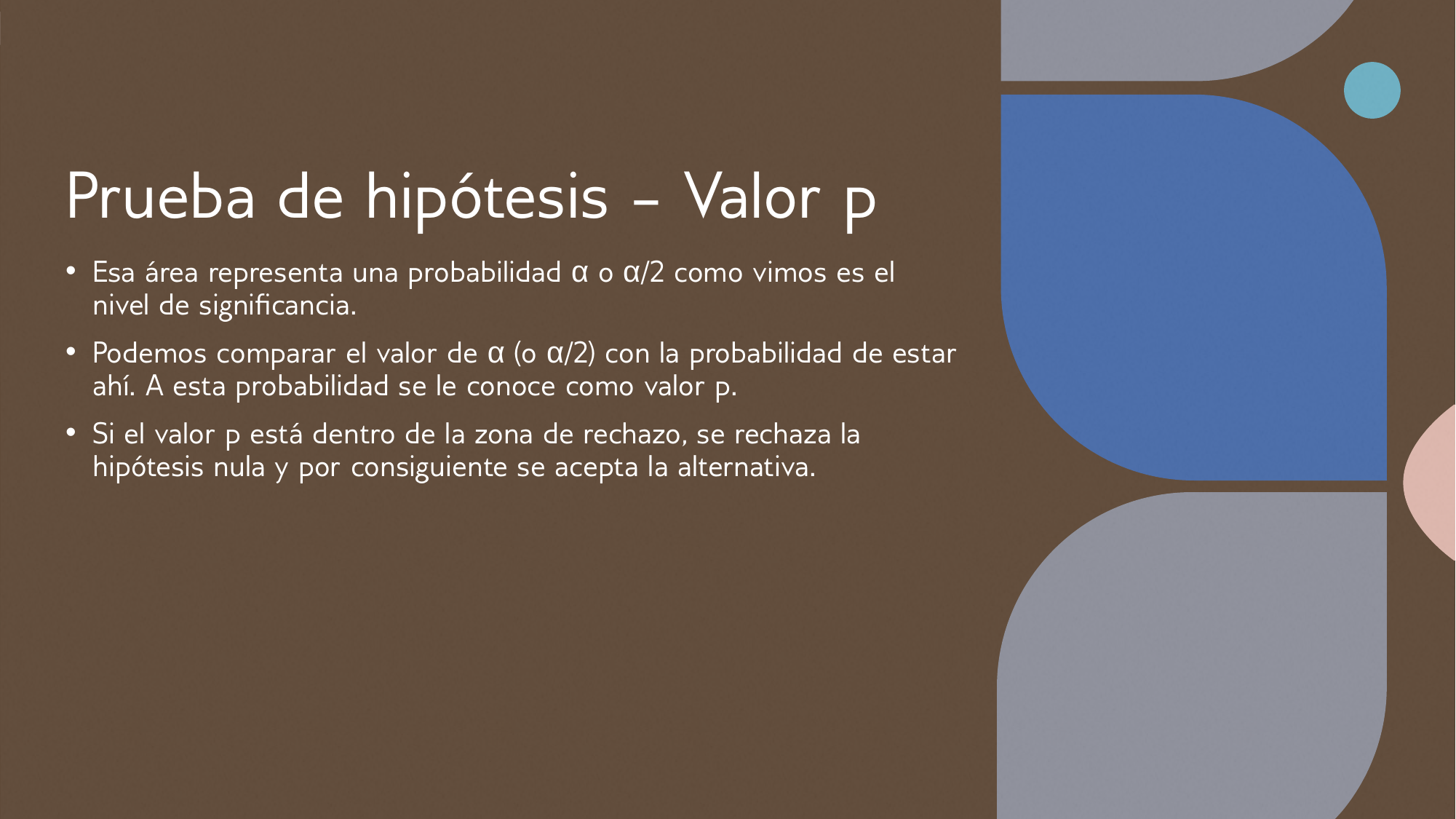

# Prueba de hipótesis – Valor p
Esa área representa una probabilidad α o α/2 como vimos es el nivel de significancia.
Podemos comparar el valor de α (o α/2) con la probabilidad de estar ahí. A esta probabilidad se le conoce como valor p.
Si el valor p está dentro de la zona de rechazo, se rechaza la hipótesis nula y por consiguiente se acepta la alternativa.